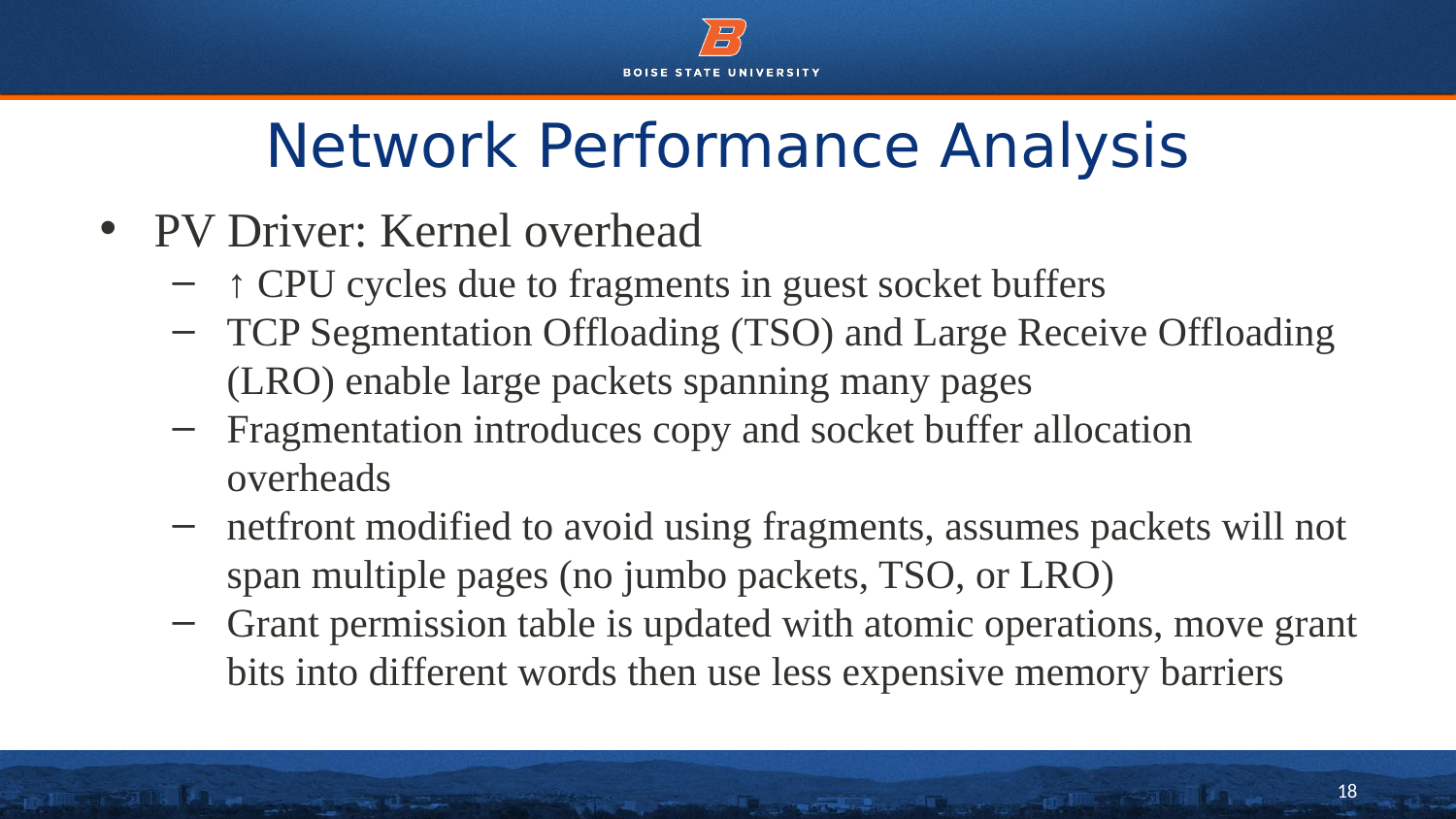

# Network Performance Analysis
PV Driver: Kernel overhead
↑ CPU cycles due to fragments in guest socket buffers
TCP Segmentation Offloading (TSO) and Large Receive Offloading (LRO) enable large packets spanning many pages
Fragmentation introduces copy and socket buffer allocation overheads
netfront modified to avoid using fragments, assumes packets will not span multiple pages (no jumbo packets, TSO, or LRO)
Grant permission table is updated with atomic operations, move grant bits into different words then use less expensive memory barriers